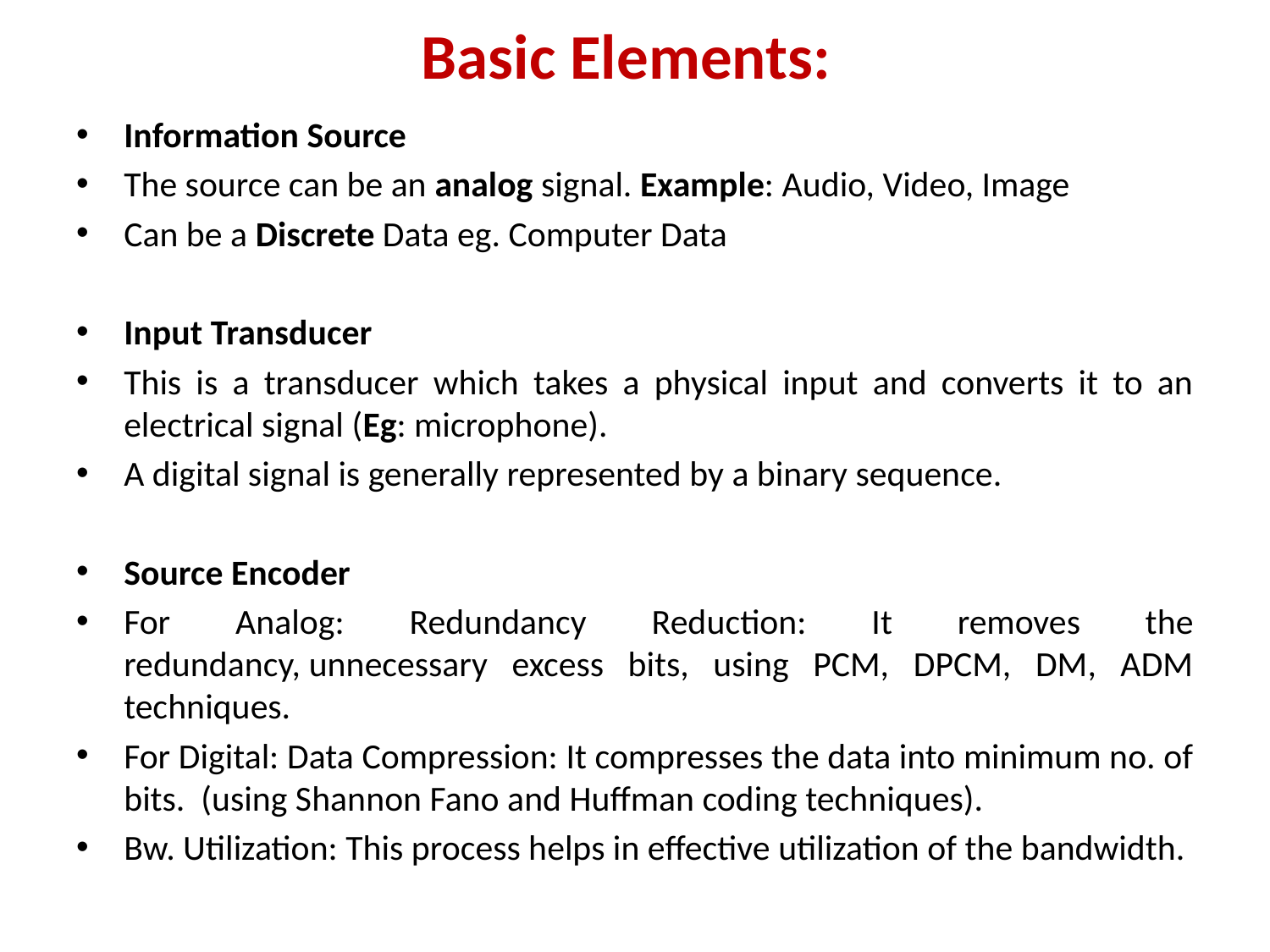

# Basic Elements:
Information Source
The source can be an analog signal. Example: Audio, Video, Image
Can be a Discrete Data eg. Computer Data

Input Transducer
This is a transducer which takes a physical input and converts it to an electrical signal (Eg: microphone).
A digital signal is generally represented by a binary sequence.

Source Encoder
For Analog: Redundancy Reduction: It removes the redundancy, unnecessary excess bits, using PCM, DPCM, DM, ADM techniques.
For Digital: Data Compression: It compresses the data into minimum no. of bits.  (using Shannon Fano and Huffman coding techniques).
Bw. Utilization: This process helps in effective utilization of the bandwidth.